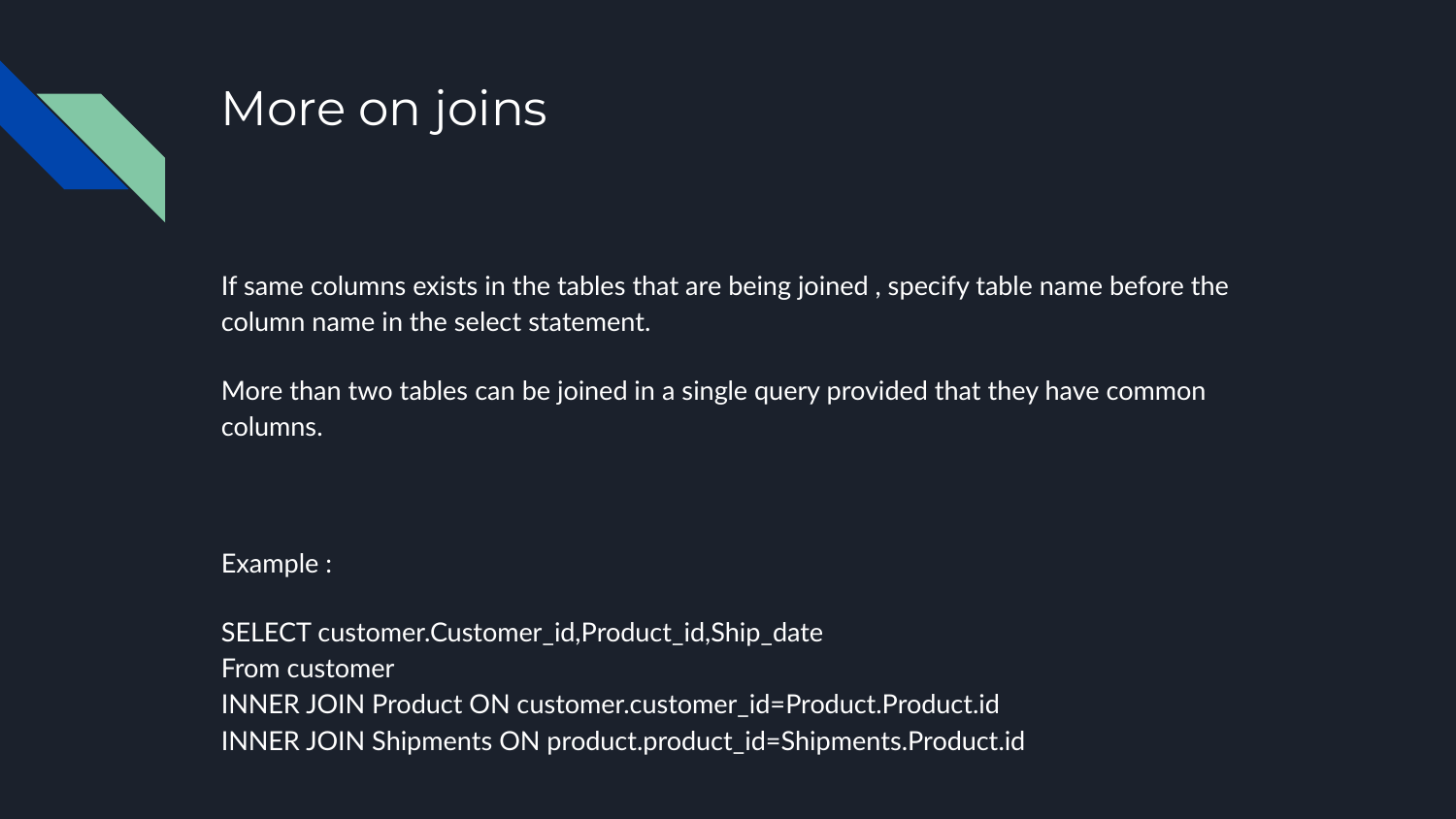

# More on joins
If same columns exists in the tables that are being joined , specify table name before the column name in the select statement.
More than two tables can be joined in a single query provided that they have common columns.

Example :
SELECT customer.Customer_id,Product_id,Ship_date
From customer
INNER JOIN Product ON customer.customer_id=Product.Product.id
INNER JOIN Shipments ON product.product_id=Shipments.Product.id